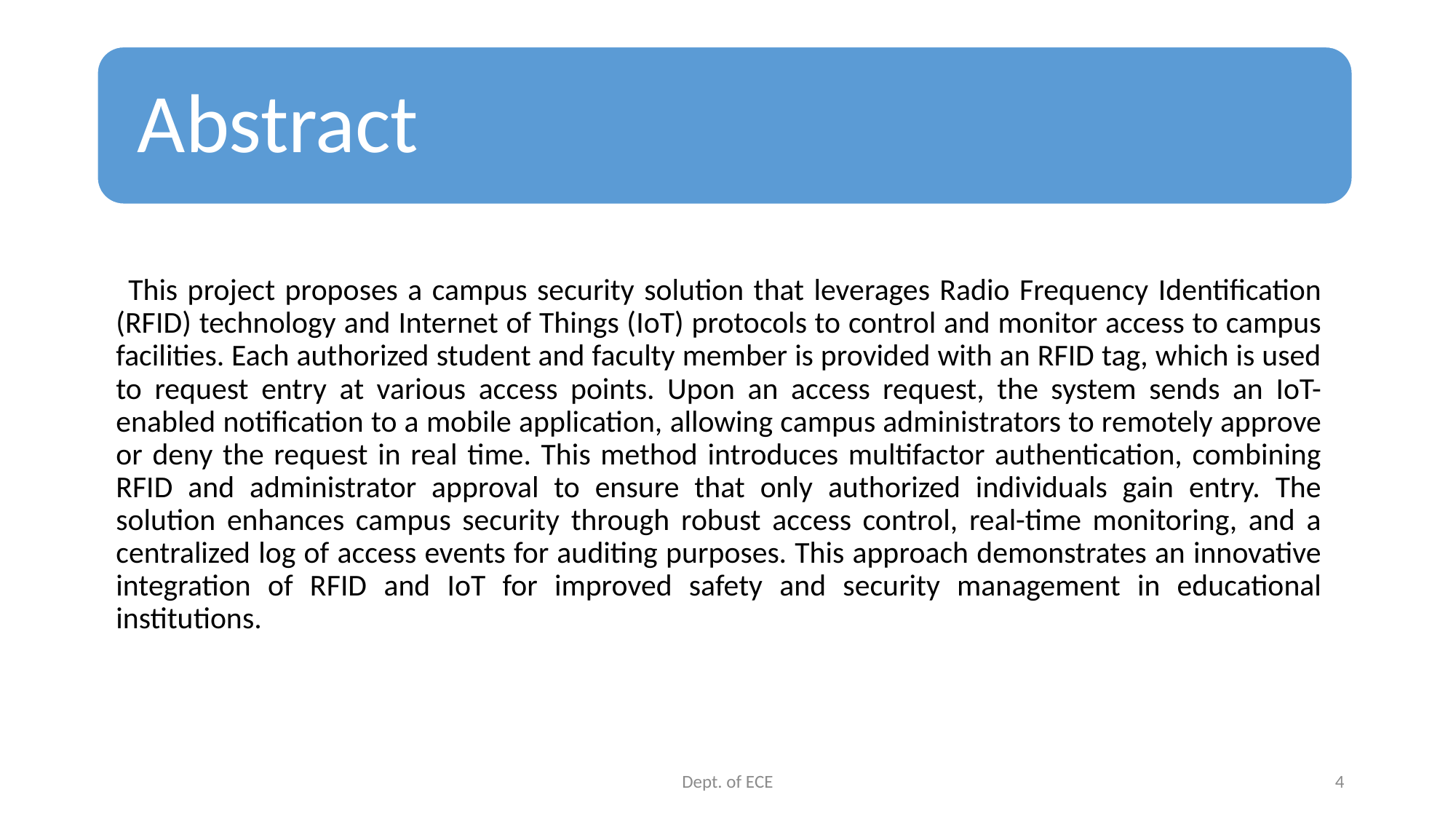

Abstract

    This project proposes a campus security solution that leverages Radio Frequency Identification (RFID) technology and Internet of Things (IoT) protocols to control and monitor access to campus facilities. Each authorized student and faculty member is provided with an RFID tag, which is used to request entry at various access points. Upon an access request, the system sends an IoT-enabled notification to a mobile application, allowing campus administrators to remotely approve or deny the request in real time. This method introduces multifactor authentication, combining RFID and administrator approval to ensure that only authorized individuals gain entry. The solution enhances campus security through robust access control, real-time monitoring, and a centralized log of access events for auditing purposes. This approach demonstrates an innovative integration of RFID and IoT for improved safety and security management in educational institutions.
Dept. of ECE
4